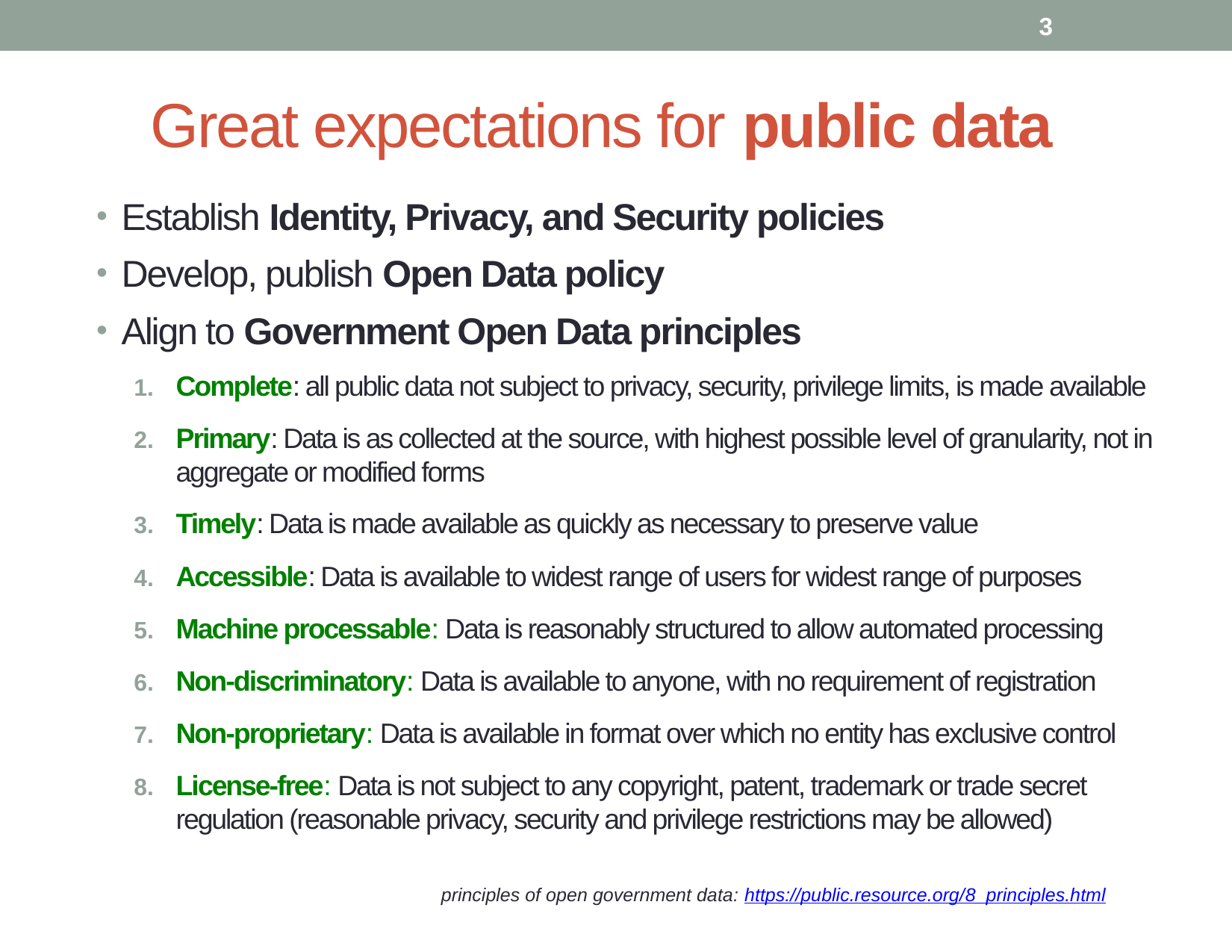

3
# Great expectations for public data
Establish Identity, Privacy, and Security policies
Develop, publish Open Data policy
Align to Government Open Data principles
Complete: all public data not subject to privacy, security, privilege limits, is made available
Primary: Data is as collected at the source, with highest possible level of granularity, not in aggregate or modified forms
Timely: Data is made available as quickly as necessary to preserve value
Accessible: Data is available to widest range of users for widest range of purposes
Machine processable: Data is reasonably structured to allow automated processing
Non-discriminatory: Data is available to anyone, with no requirement of registration
Non-proprietary: Data is available in format over which no entity has exclusive control
License-free: Data is not subject to any copyright, patent, trademark or trade secret regulation (reasonable privacy, security and privilege restrictions may be allowed)
principles of open government data: https://public.resource.org/8_principles.html